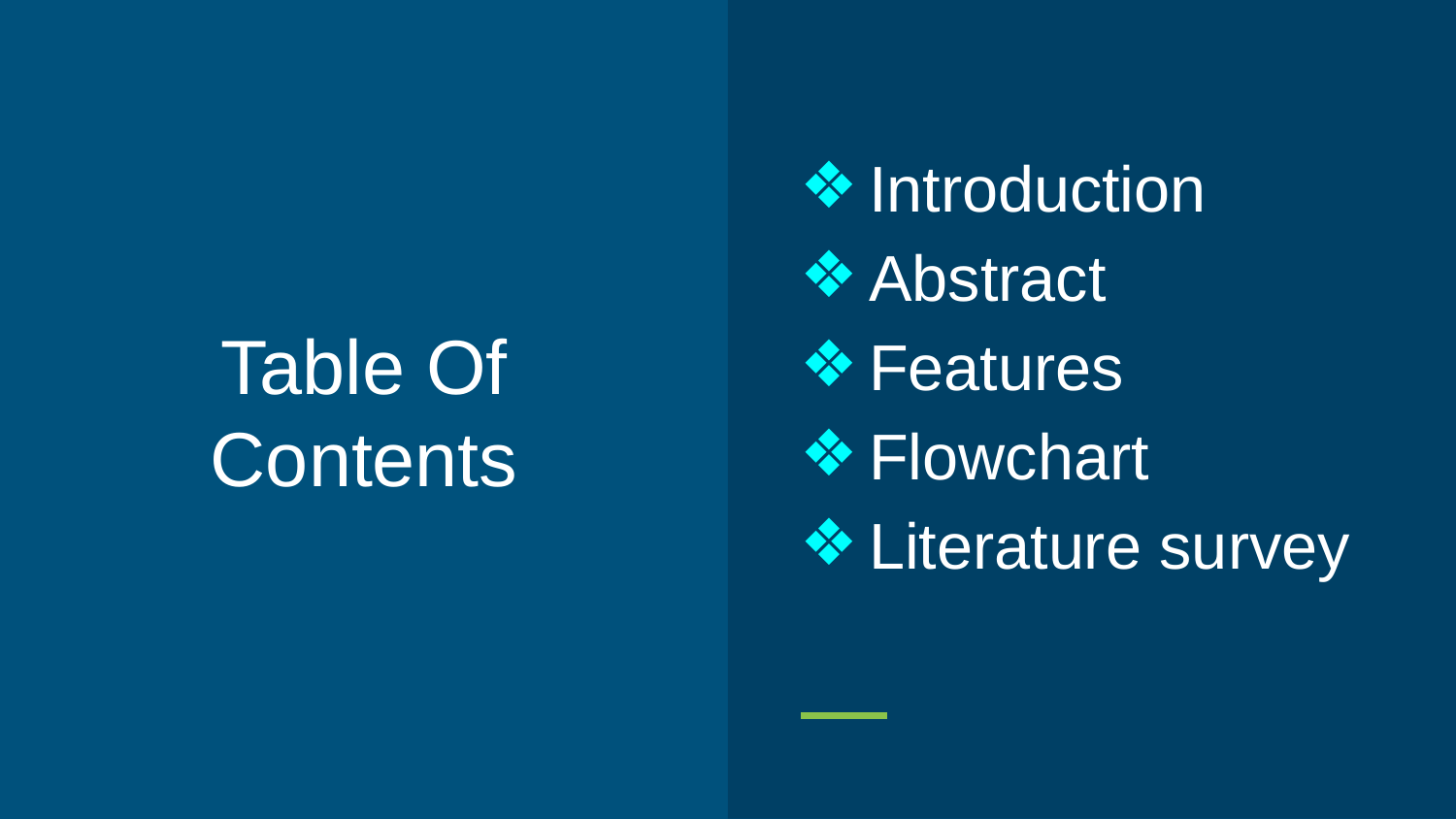

Introduction
Abstract
Features
Flowchart
Literature survey

# Table Of Contents